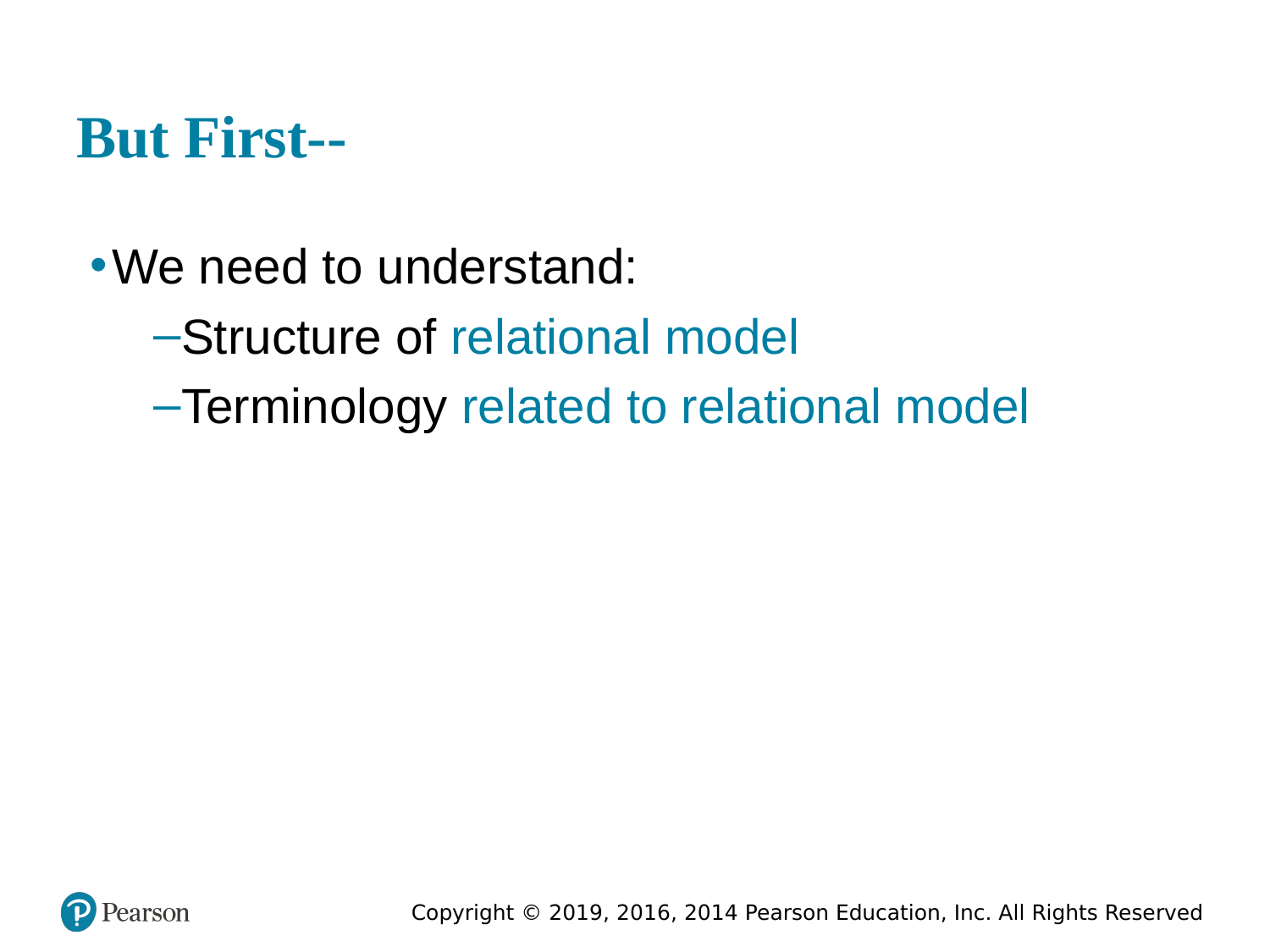

# But First--
We need to understand:
Structure of relational model
Terminology related to relational model